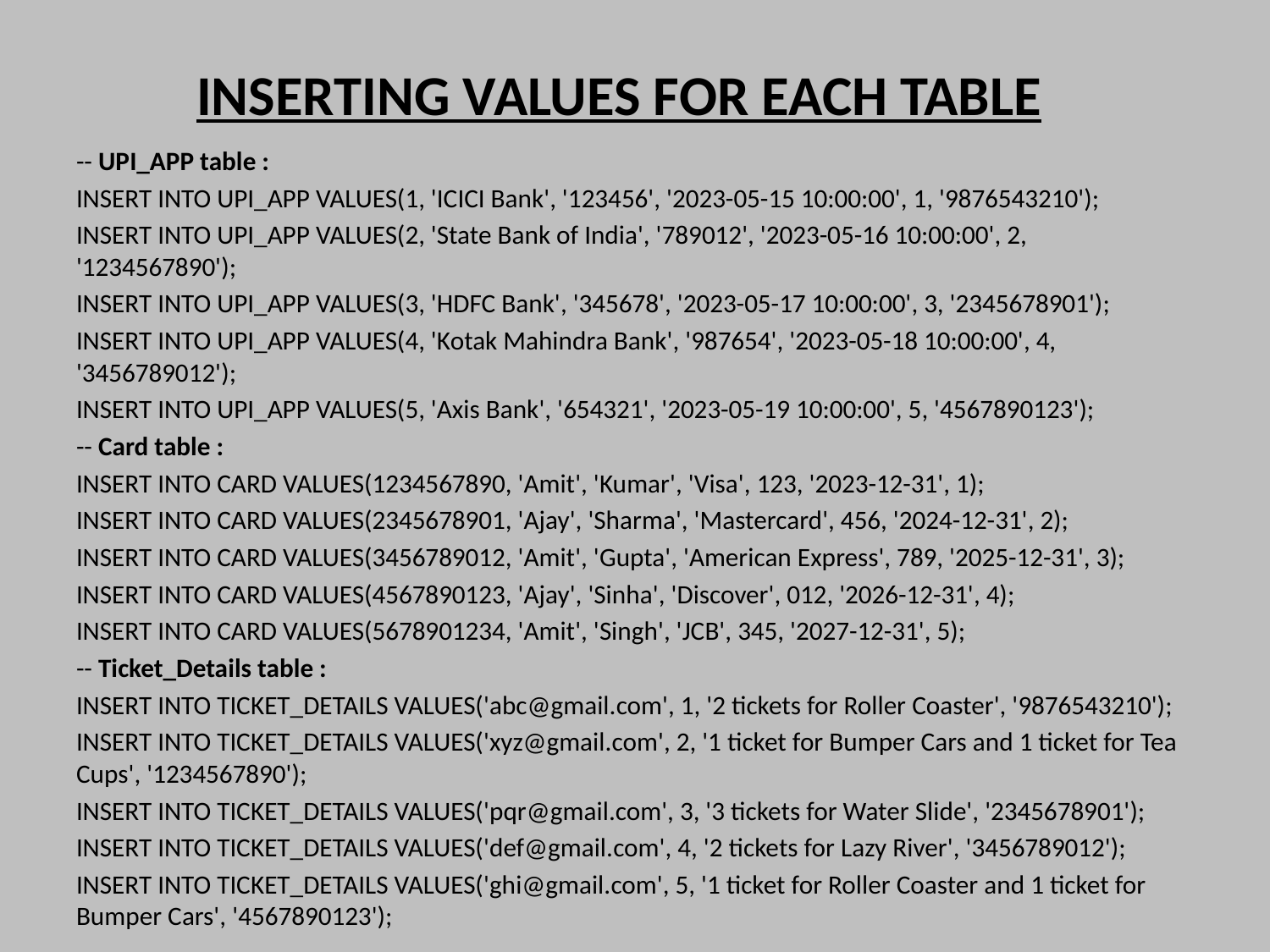

# INSERTING VALUES FOR EACH TABLE
-- UPI_APP table :
INSERT INTO UPI_APP VALUES(1, 'ICICI Bank', '123456', '2023-05-15 10:00:00', 1, '9876543210');
INSERT INTO UPI_APP VALUES(2, 'State Bank of India', '789012', '2023-05-16 10:00:00', 2, '1234567890');
INSERT INTO UPI_APP VALUES(3, 'HDFC Bank', '345678', '2023-05-17 10:00:00', 3, '2345678901');
INSERT INTO UPI_APP VALUES(4, 'Kotak Mahindra Bank', '987654', '2023-05-18 10:00:00', 4, '3456789012');
INSERT INTO UPI_APP VALUES(5, 'Axis Bank', '654321', '2023-05-19 10:00:00', 5, '4567890123');
-- Card table :
INSERT INTO CARD VALUES(1234567890, 'Amit', 'Kumar', 'Visa', 123, '2023-12-31', 1);
INSERT INTO CARD VALUES(2345678901, 'Ajay', 'Sharma', 'Mastercard', 456, '2024-12-31', 2);
INSERT INTO CARD VALUES(3456789012, 'Amit', 'Gupta', 'American Express', 789, '2025-12-31', 3);
INSERT INTO CARD VALUES(4567890123, 'Ajay', 'Sinha', 'Discover', 012, '2026-12-31', 4);
INSERT INTO CARD VALUES(5678901234, 'Amit', 'Singh', 'JCB', 345, '2027-12-31', 5);
-- Ticket_Details table :
INSERT INTO TICKET_DETAILS VALUES('abc@gmail.com', 1, '2 tickets for Roller Coaster', '9876543210');
INSERT INTO TICKET_DETAILS VALUES('xyz@gmail.com', 2, '1 ticket for Bumper Cars and 1 ticket for Tea Cups', '1234567890');
INSERT INTO TICKET_DETAILS VALUES('pqr@gmail.com', 3, '3 tickets for Water Slide', '2345678901');
INSERT INTO TICKET_DETAILS VALUES('def@gmail.com', 4, '2 tickets for Lazy River', '3456789012');
INSERT INTO TICKET_DETAILS VALUES('ghi@gmail.com', 5, '1 ticket for Roller Coaster and 1 ticket for Bumper Cars', '4567890123');